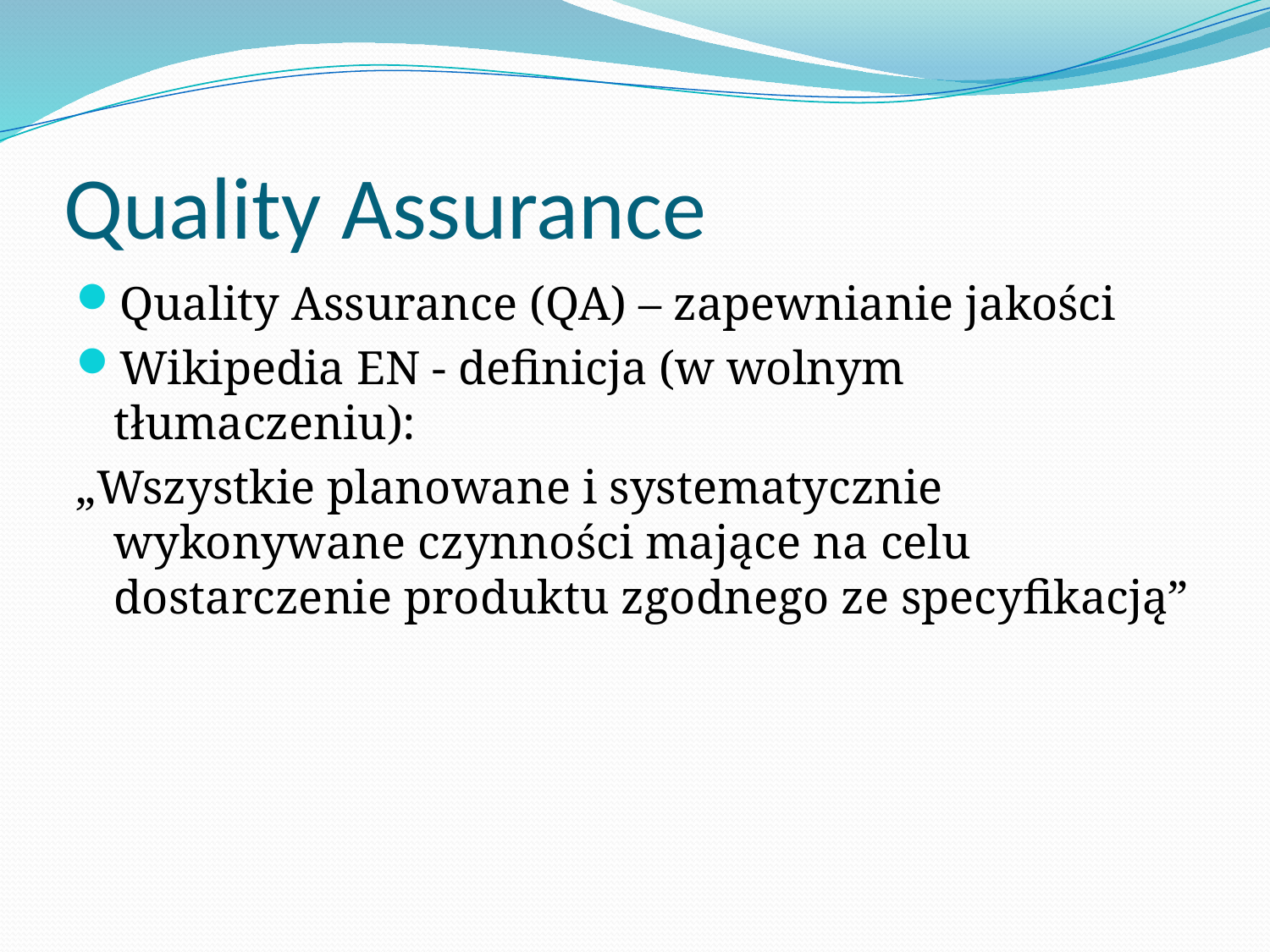

# Quality Assurance
Quality Assurance (QA) – zapewnianie jakości
Wikipedia EN - definicja (w wolnym tłumaczeniu):
„Wszystkie planowane i systematycznie wykonywane czynności mające na celu dostarczenie produktu zgodnego ze specyfikacją”